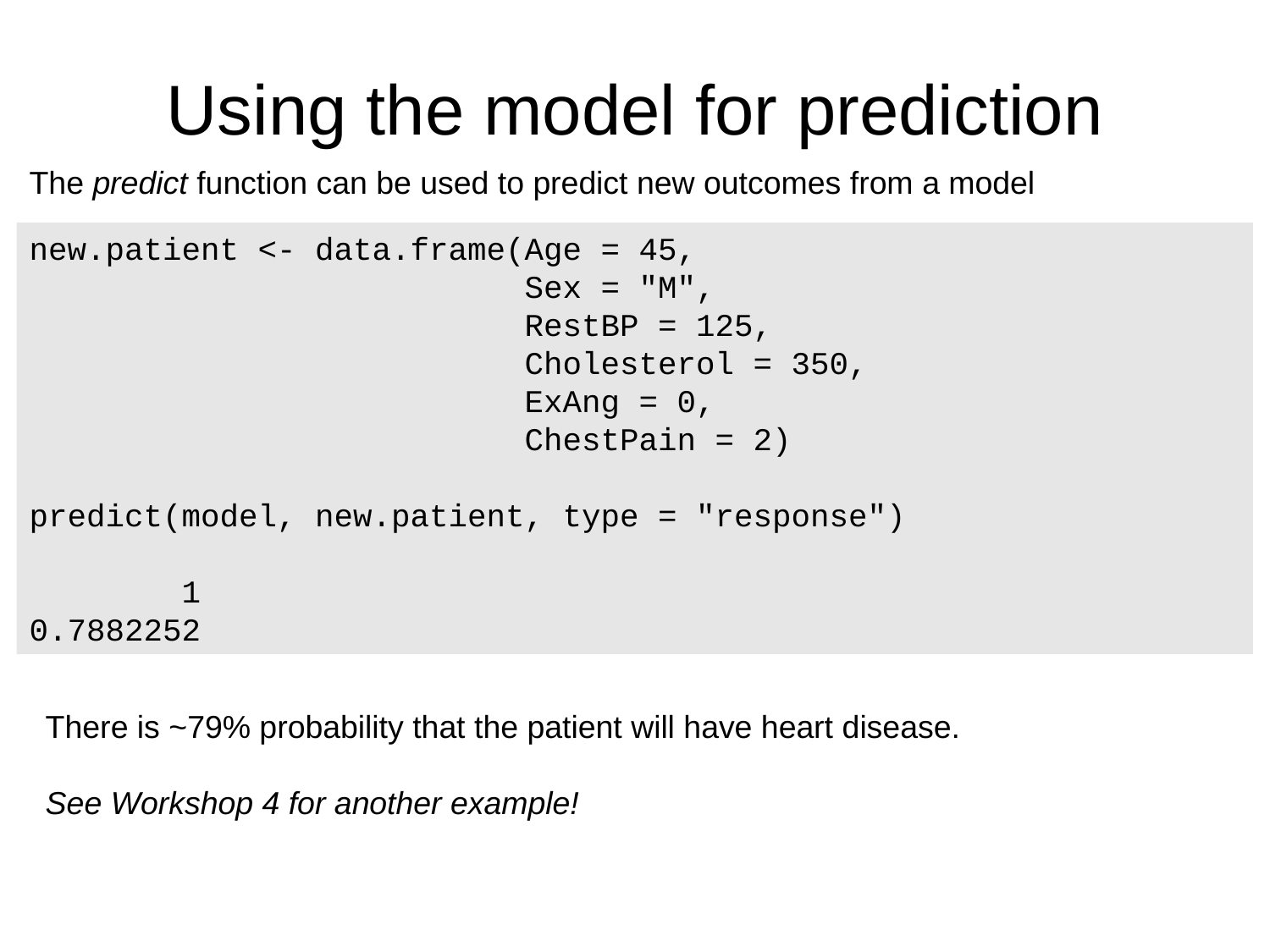

Using the model for prediction
The predict function can be used to predict new outcomes from a model
new.patient <- data.frame(Age = 45,
                          Sex = "M",
                          RestBP = 125,
                          Cholesterol = 350,
                          ExAng = 0,
                          ChestPain = 2)

predict(model, new.patient, type = "response")

        1
0.7882252
There is ~79% probability that the patient will have heart disease.

See Workshop 4 for another example!